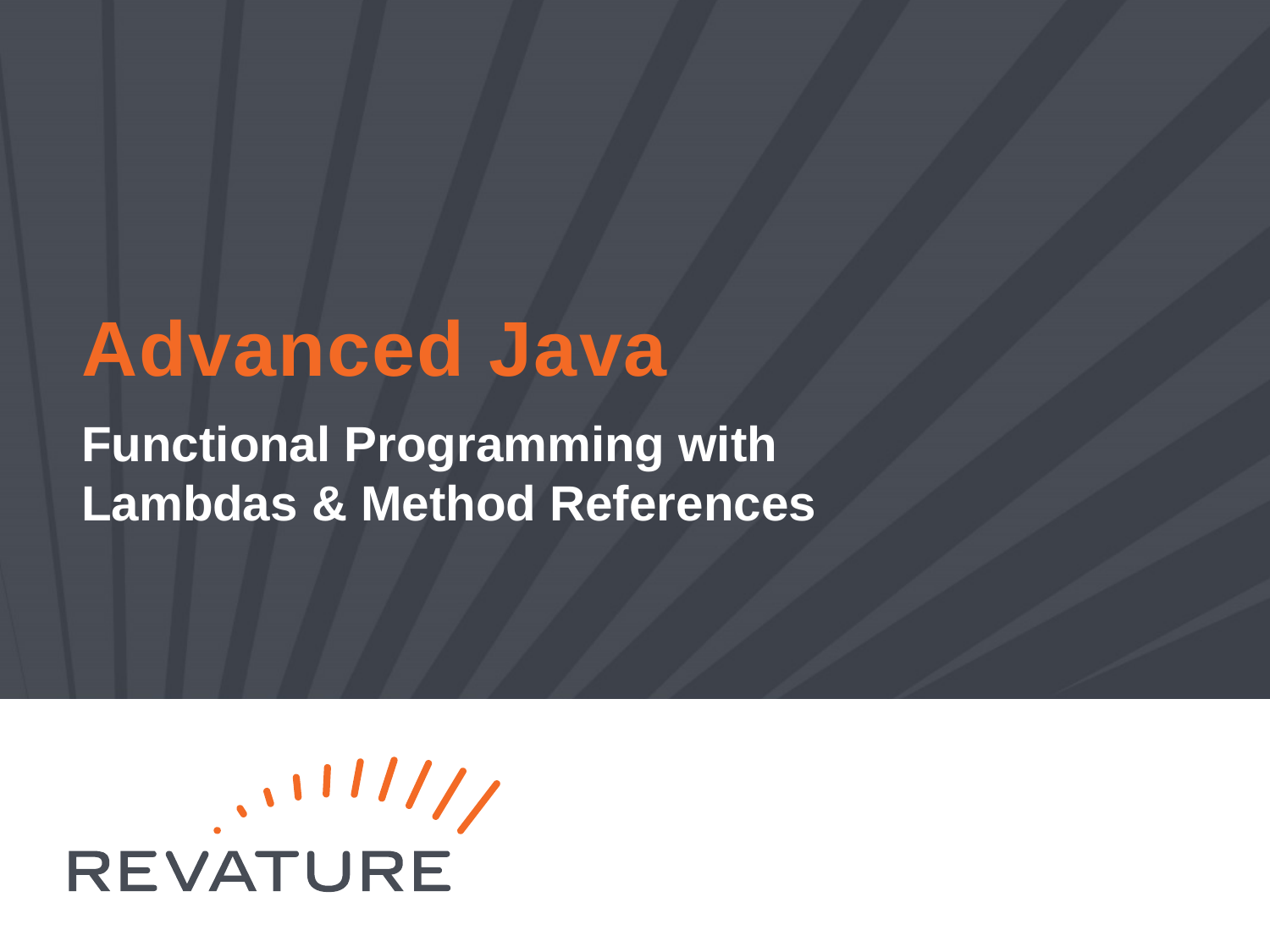

# Advanced Java
Functional Programming with Lambdas & Method References